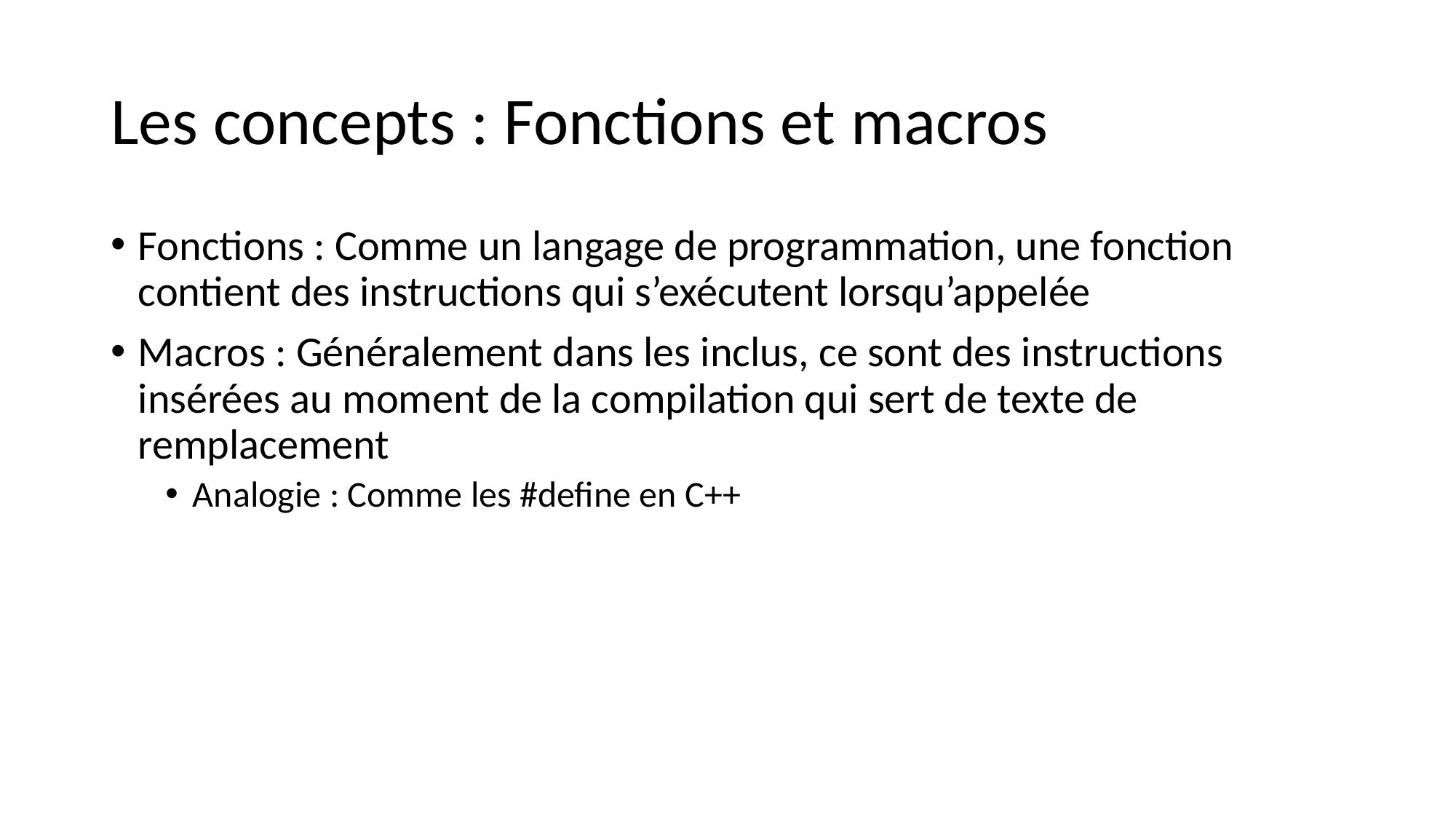

# Les concepts : Fonctions et macros
Fonctions : Comme un langage de programmation, une fonction contient des instructions qui s’exécutent lorsqu’appelée
Macros : Généralement dans les inclus, ce sont des instructions insérées au moment de la compilation qui sert de texte de remplacement
Analogie : Comme les #define en C++